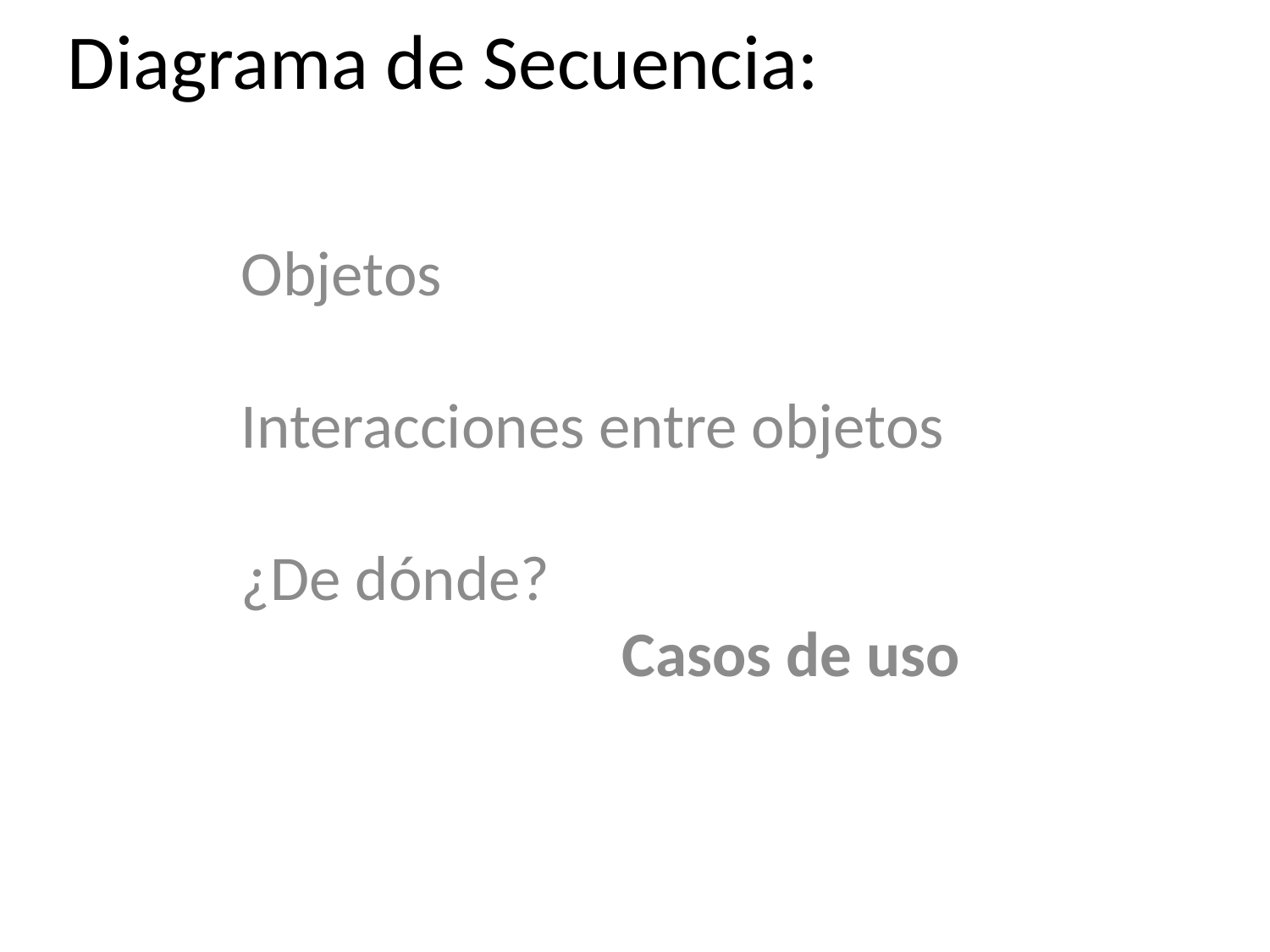

Diagrama de Secuencia:
Objetos

Interacciones entre objetos

¿De dónde?
			Casos de uso